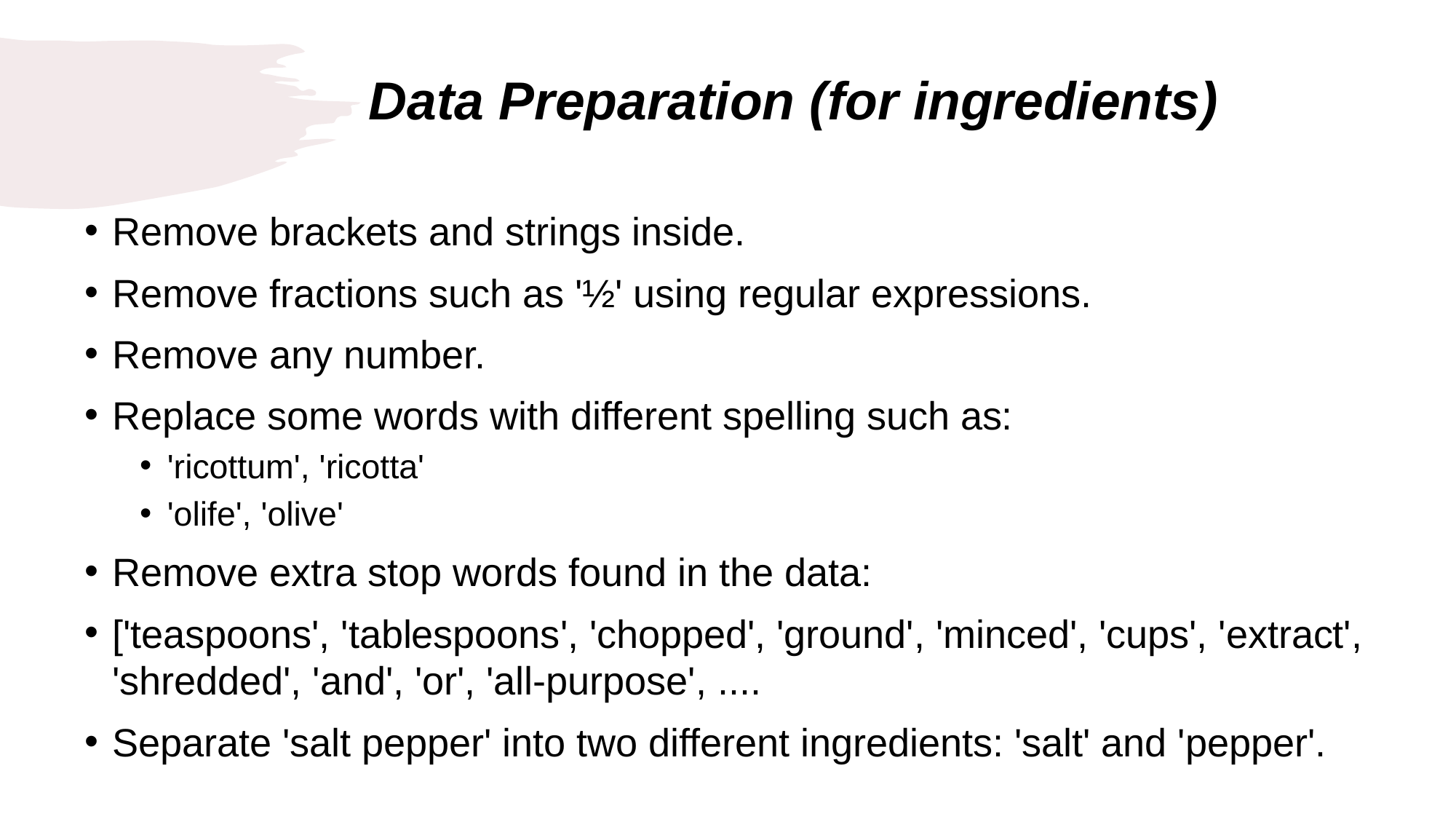

# Data Preparation (for ingredients)
Remove brackets and strings inside.
Remove fractions such as '½' using regular expressions.
Remove any number.
Replace some words with different spelling such as:
'ricottum', 'ricotta'
'olife', 'olive'
Remove extra stop words found in the data:
['teaspoons', 'tablespoons', 'chopped', 'ground', 'minced', 'cups', 'extract', 'shredded', 'and', 'or', 'all-purpose', ....
Separate 'salt pepper' into two different ingredients: 'salt' and 'pepper'.